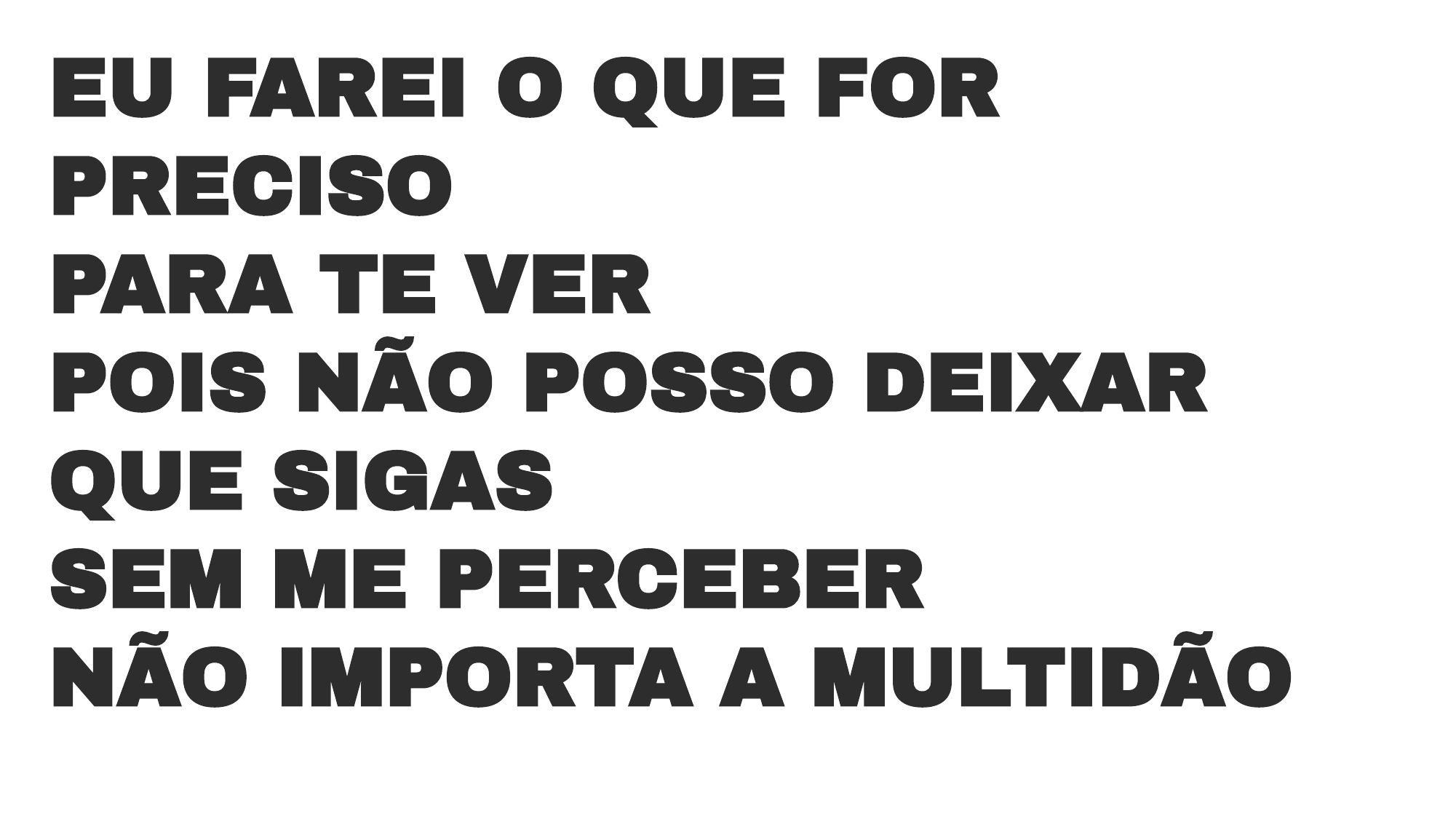

EU FAREI O QUE FOR PRECISO
PARA TE VER
POIS NÃO POSSO DEIXAR QUE SIGAS
SEM ME PERCEBER
NÃO IMPORTA A MULTIDÃO